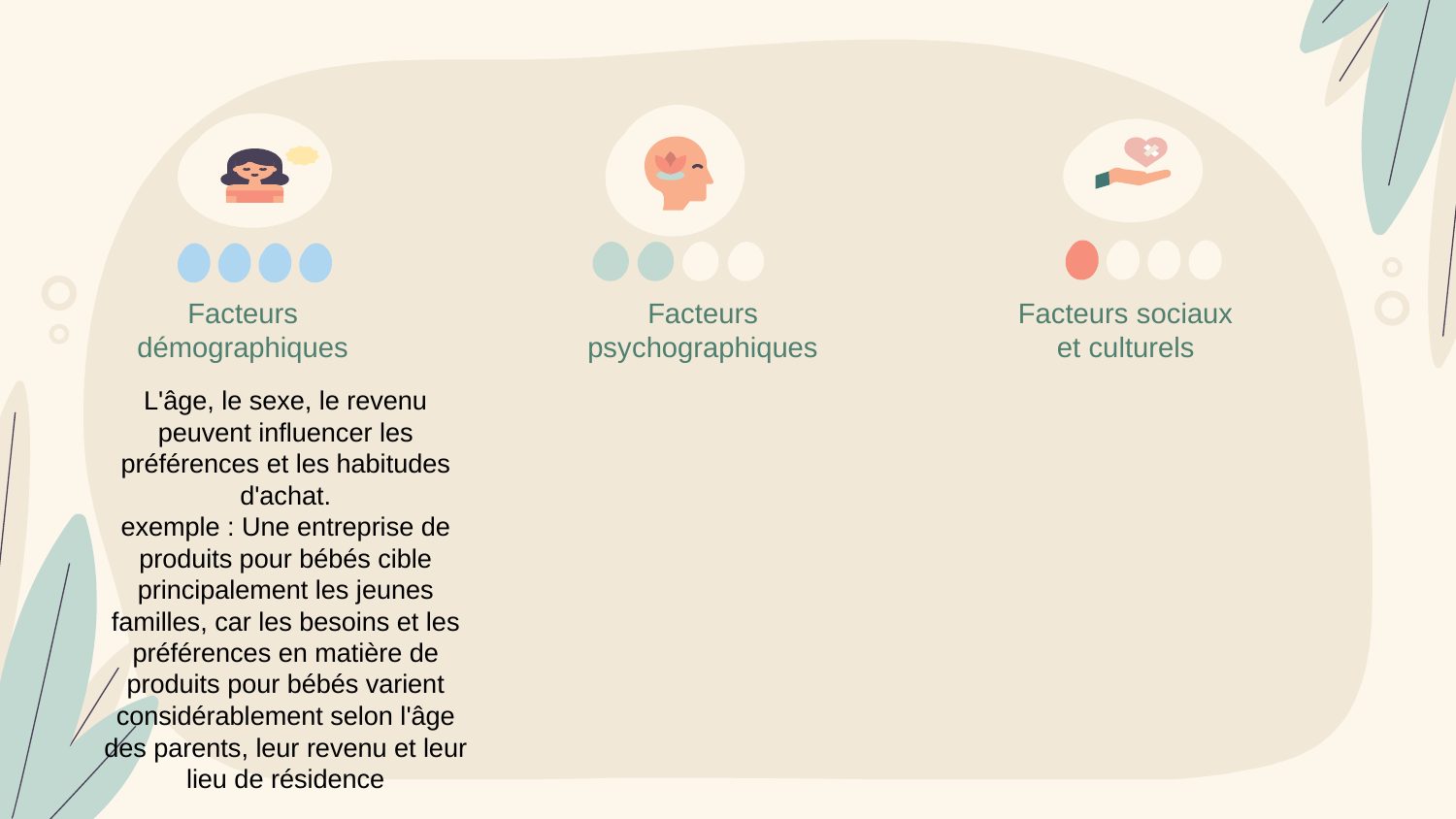

Facteurs démographiques
Facteurs psychographiques
Facteurs sociaux et culturels
L'âge, le sexe, le revenu peuvent influencer les préférences et les habitudes d'achat.
exemple : Une entreprise de produits pour bébés cible principalement les jeunes familles, car les besoins et les préférences en matière de produits pour bébés varient considérablement selon l'âge des parents, leur revenu et leur lieu de résidence